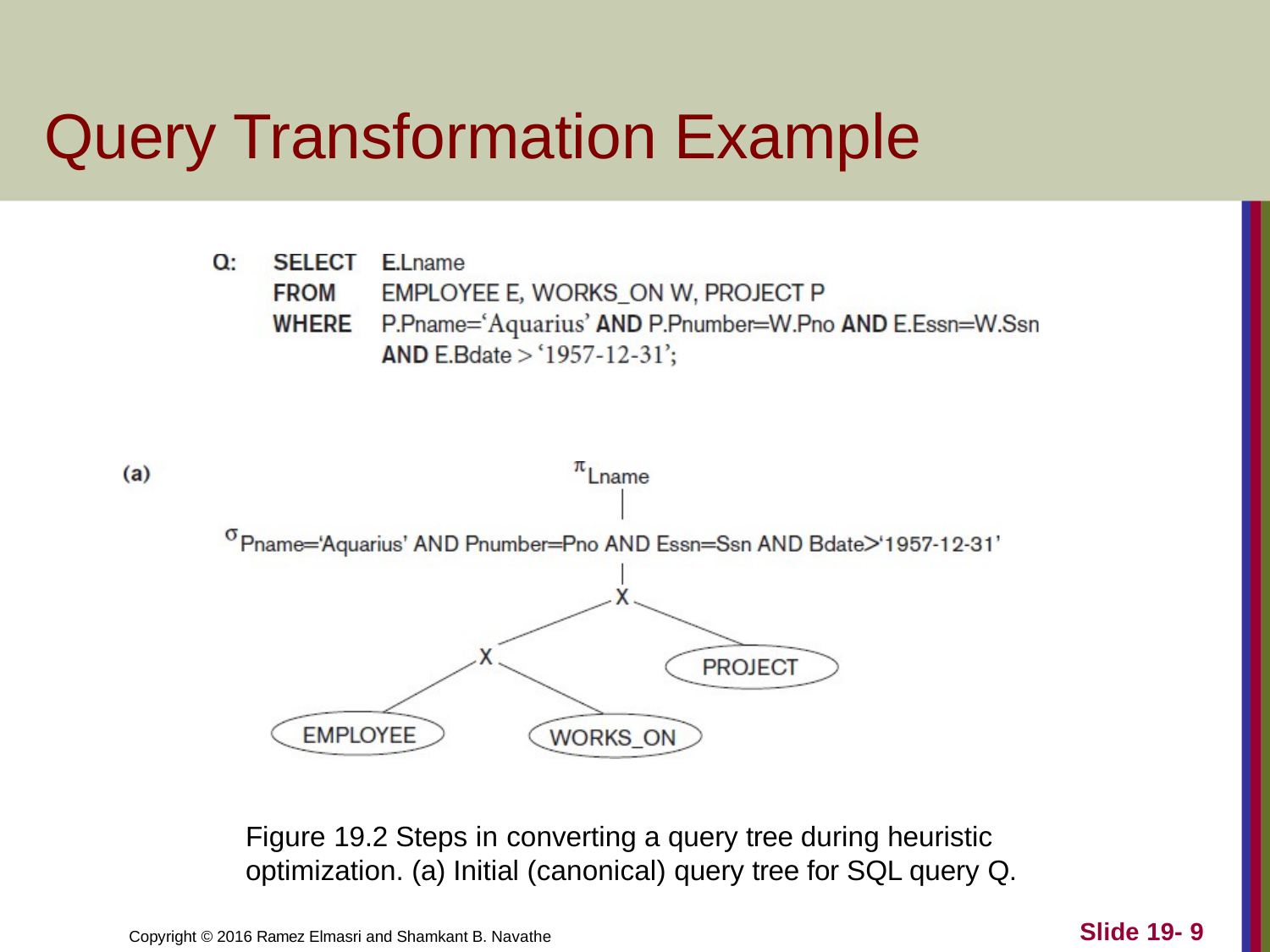

# Query Transformation Example

Figure 19.2 Steps in converting a query tree during heuristic  optimization. (a) Initial (canonical) query tree for SQL query Q.
Slide 19- 9
Copyright © 2016 Ramez Elmasri and Shamkant B. Navathe